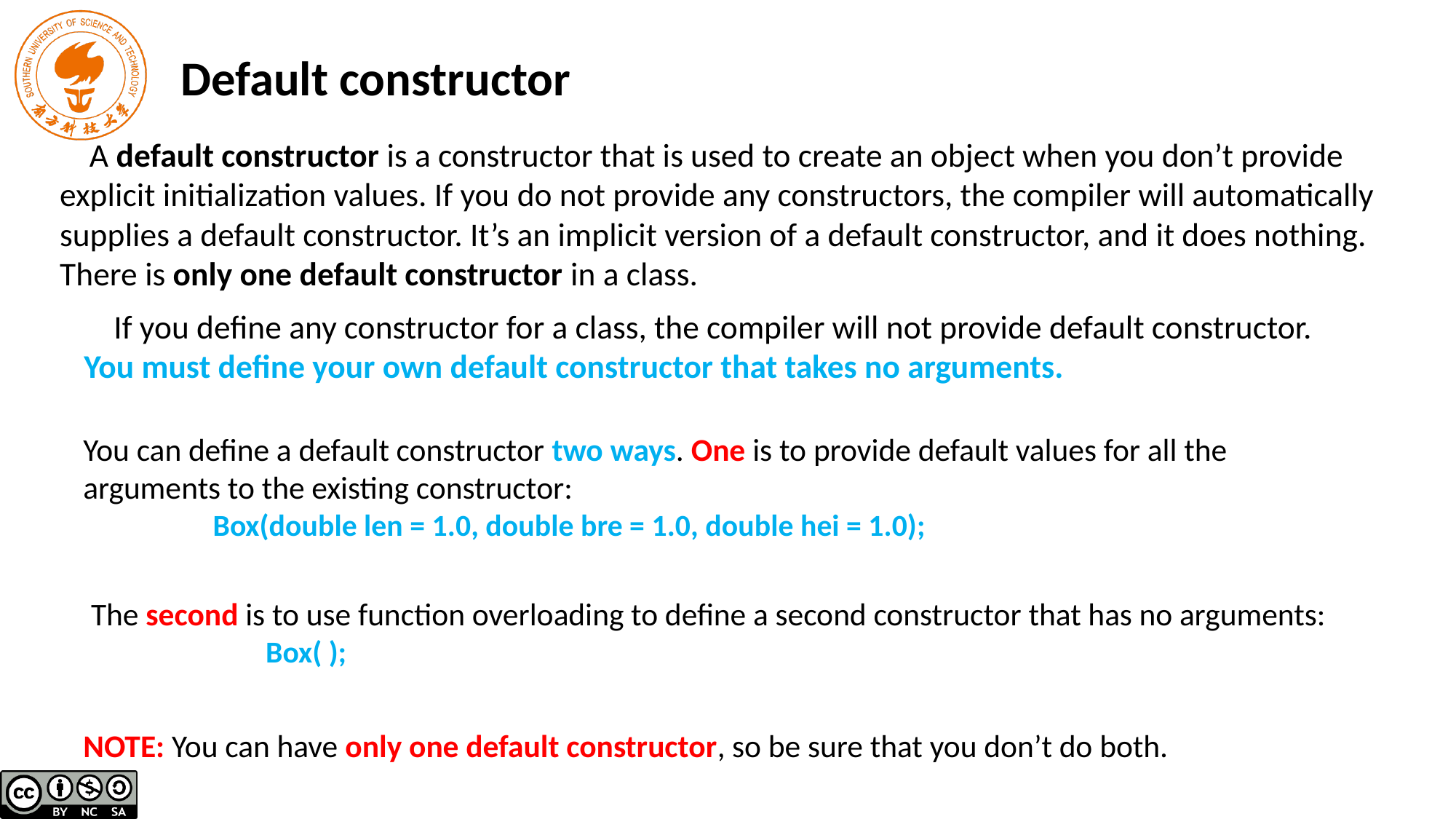

Default constructor
    A default constructor is a constructor that is used to create an object when you don’t provide
explicit initialization values. If you do not provide any constructors, the compiler will automatically
supplies a default constructor. It’s an implicit version of a default constructor, and it does nothing.
There is only one default constructor in a class.
    If you define any constructor for a class, the compiler will not provide default constructor. You must define your own default constructor that takes no arguments.
You can define a default constructor two ways. One is to provide default values for all the arguments to the existing constructor:
                       Box(double len = 1.0, double bre = 1.0, double hei = 1.0);
The second is to use function overloading to define a second constructor that has no arguments:
                               Box( );
NOTE: You can have only one default constructor, so be sure that you don’t do both.